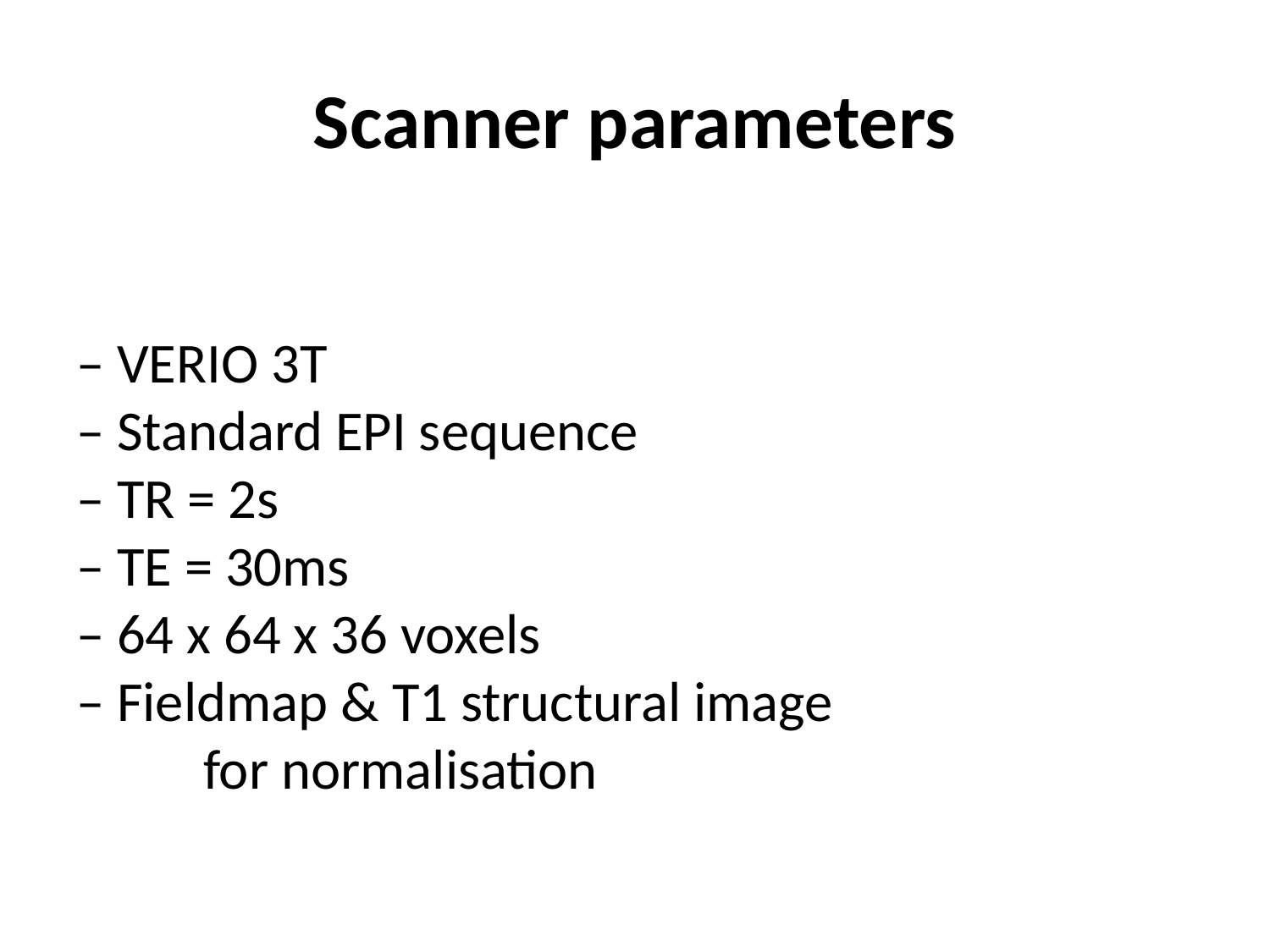

# Scanner parameters

– VERIO 3T
– Standard EPI sequence
– TR = 2s
– TE = 30ms
– 64 x 64 x 36 voxels
– Fieldmap & T1 structural image
	for normalisation